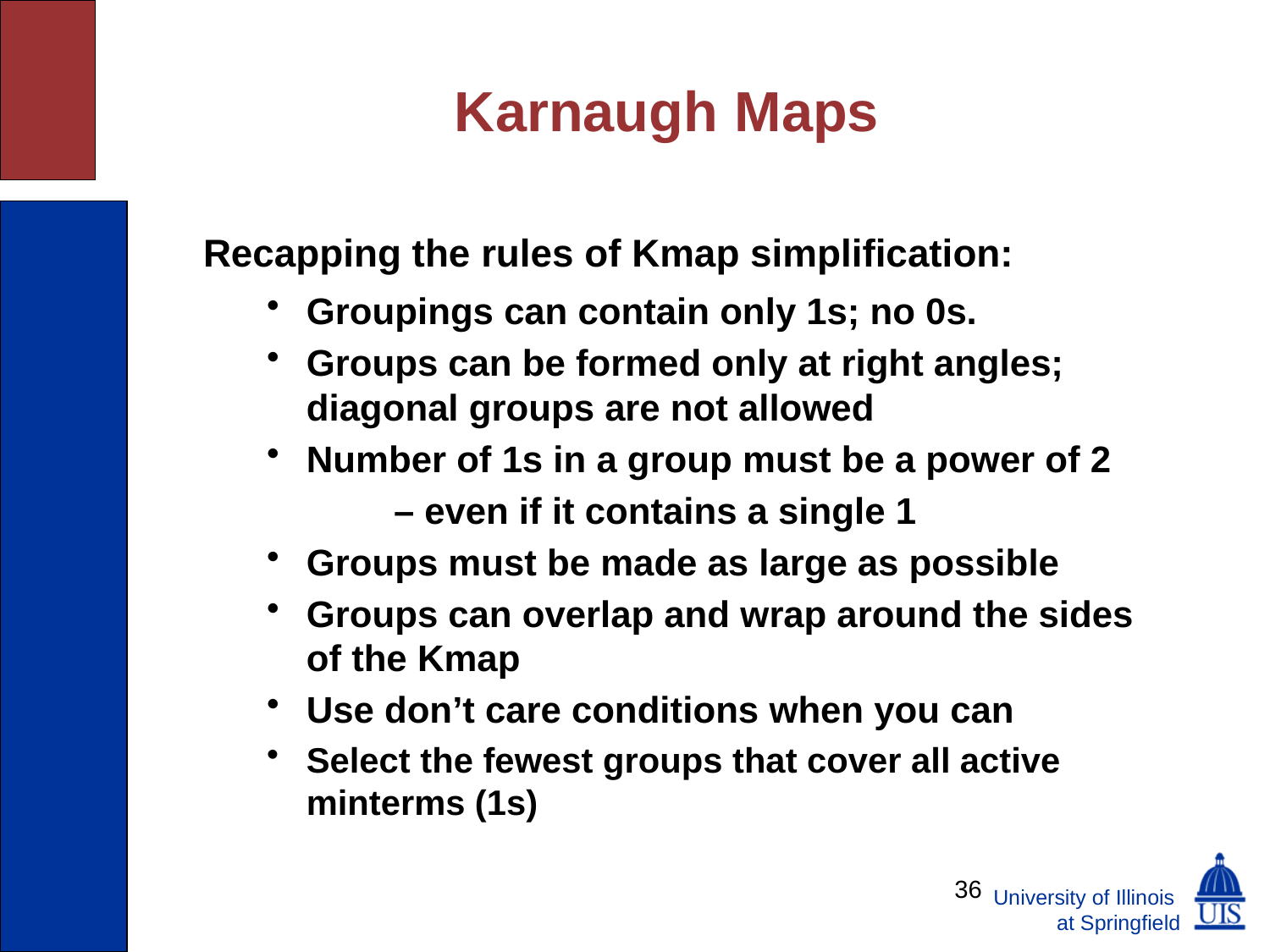

Karnaugh Maps
# 3A Conclusion
Recapping the rules of Kmap simplification:
Groupings can contain only 1s; no 0s.
Groups can be formed only at right angles; diagonal groups are not allowed
Number of 1s in a group must be a power of 2
	– even if it contains a single 1
Groups must be made as large as possible
Groups can overlap and wrap around the sides of the Kmap
Use don’t care conditions when you can
Select the fewest groups that cover all active minterms (1s)
36